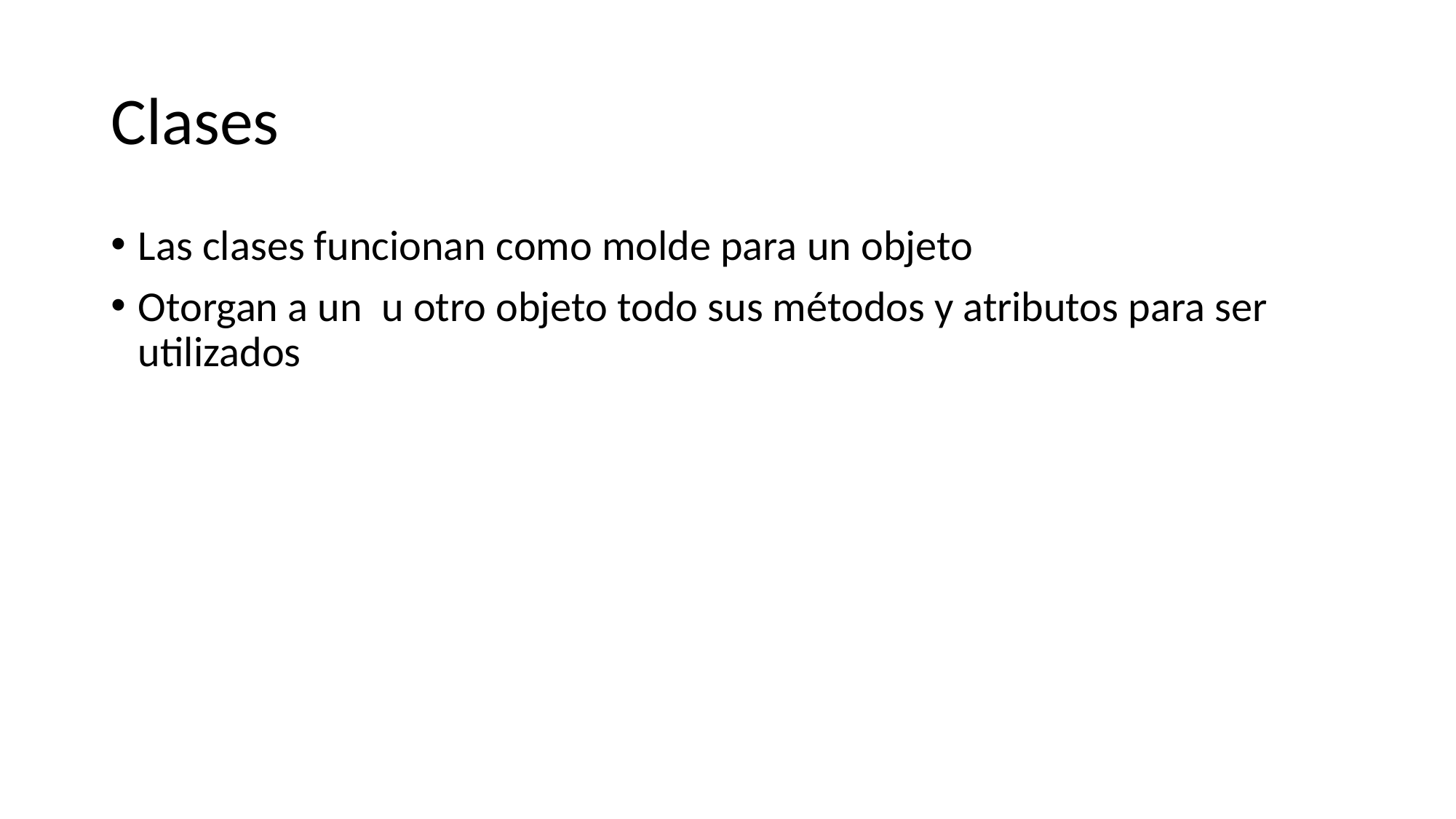

# Clases
Las clases funcionan como molde para un objeto
Otorgan a un  u otro objeto todo sus métodos y atributos para ser utilizados